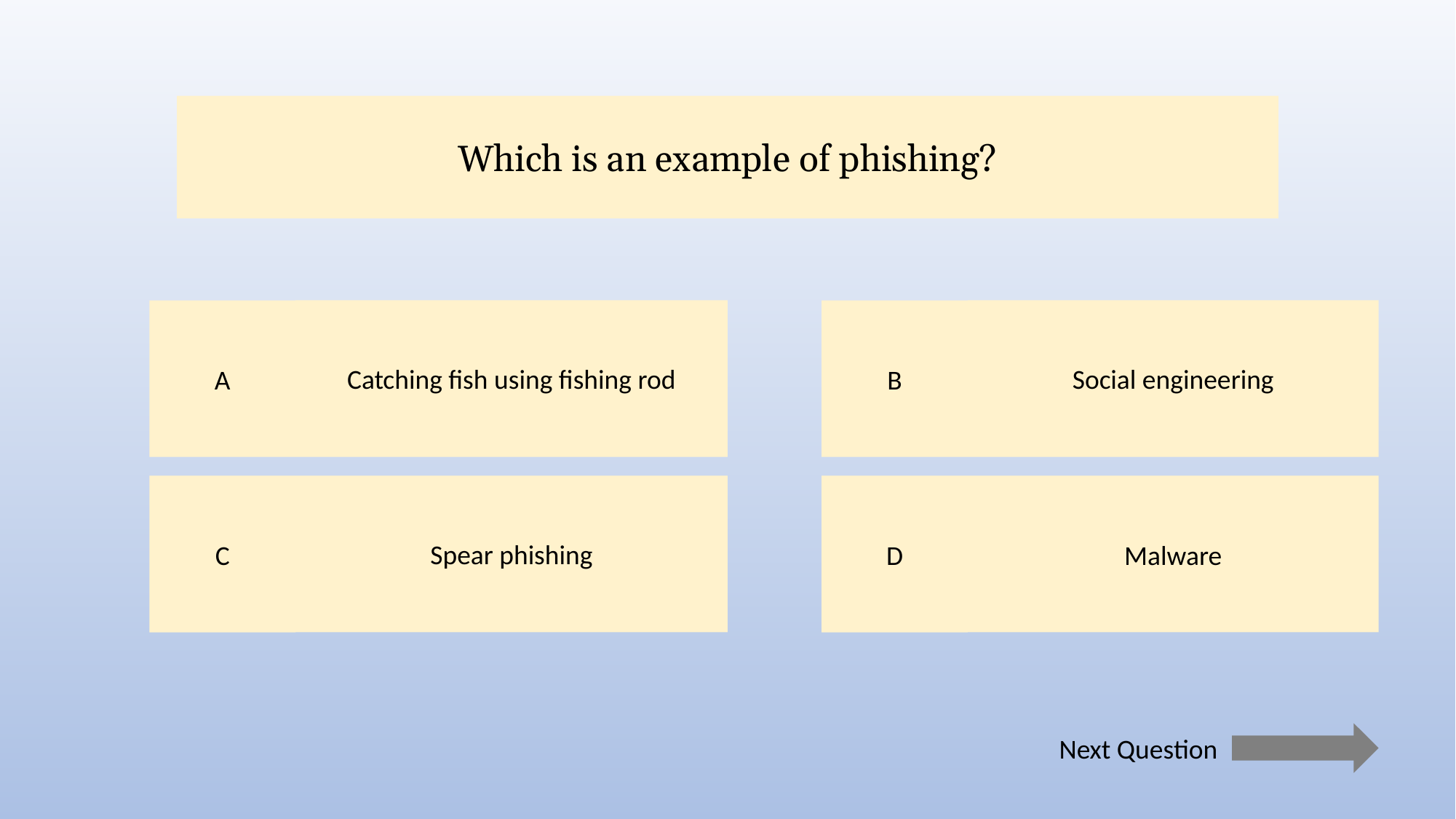

Which is an example of phishing?
Catching fish using fishing rod
Social engineering
A
B
Spear phishing
Malware
D
C

Next Question